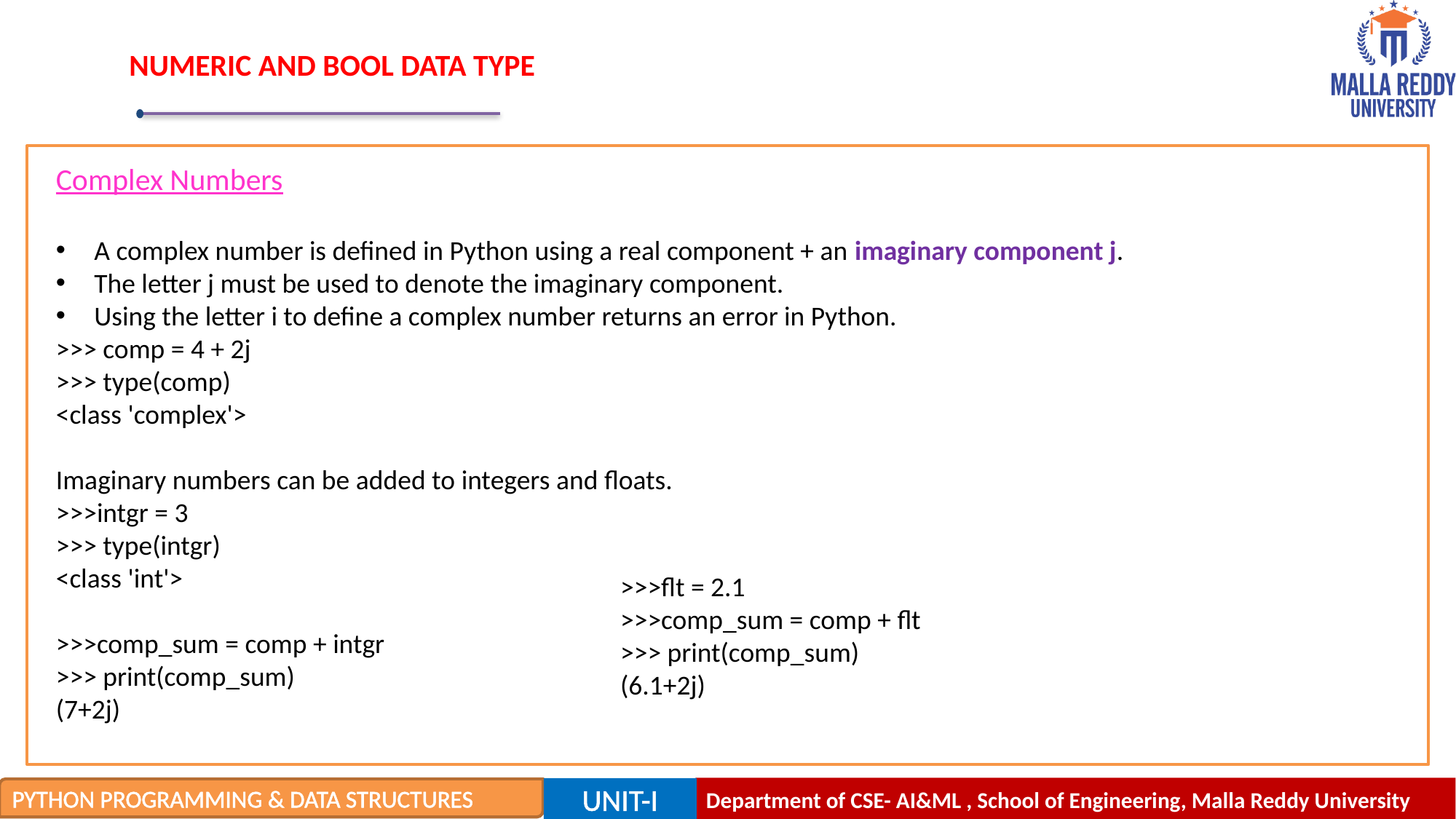

# NUMERIC AND BOOL DATA TYPE

Complex Numbers

  A complex number is defined in Python using a real component + an imaginary component j.
  The letter j must be used to denote the imaginary component.
  Using the letter i to define a complex number returns an error in Python.
>>> comp = 4 + 2j
>>> type(comp)
<class 'complex'>

Imaginary numbers can be added to integers and floats.
>>>intgr = 3
>>> type(intgr)
<class 'int'>

>>>comp_sum = comp + intgr
>>> print(comp_sum)
(7+2j)

>>>flt = 2.1
>>>comp_sum = comp + flt
>>> print(comp_sum)
(6.1+2j)